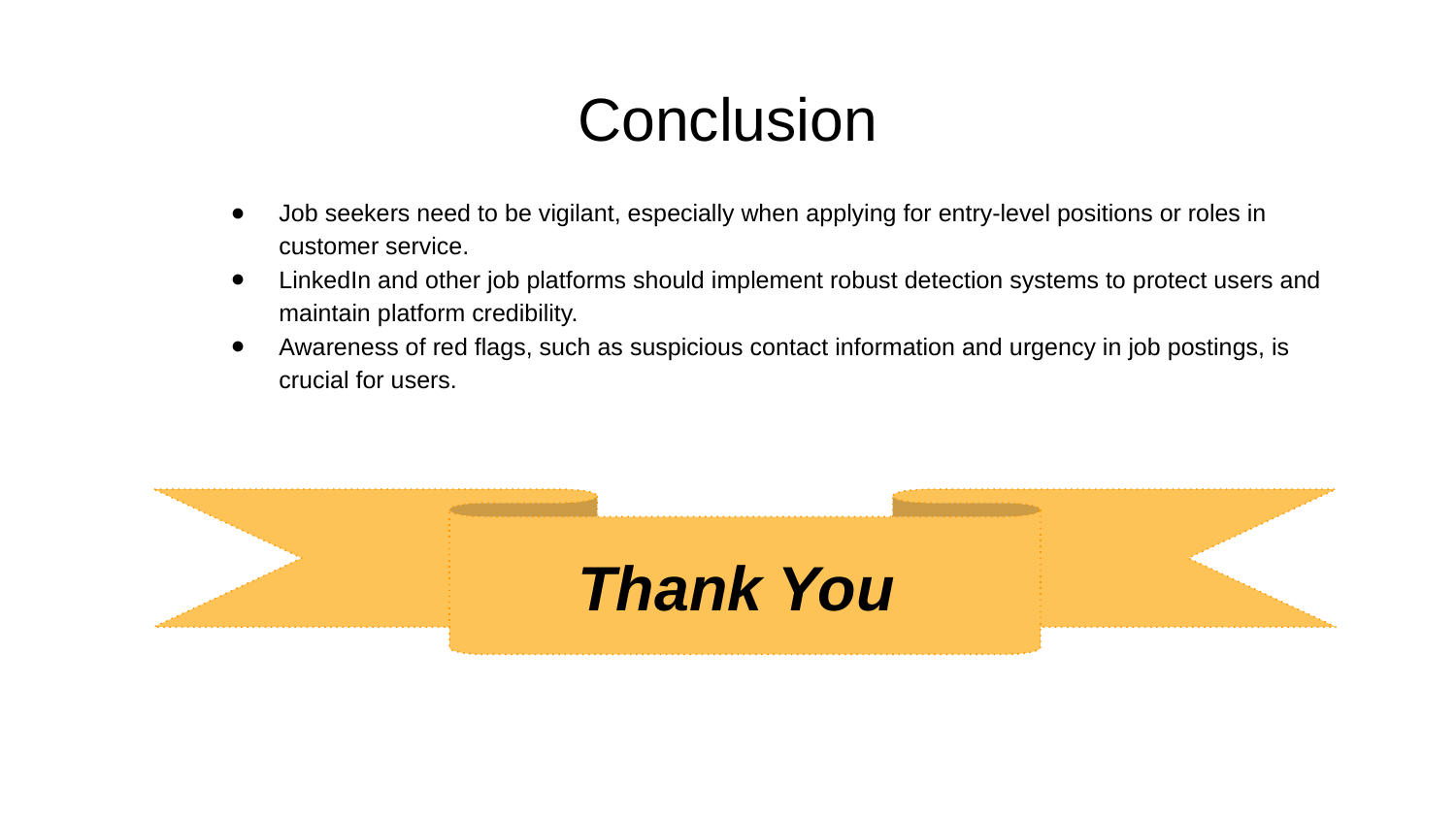

# Conclusion
Job seekers need to be vigilant, especially when applying for entry-level positions or roles in customer service.
LinkedIn and other job platforms should implement robust detection systems to protect users and maintain platform credibility.
Awareness of red flags, such as suspicious contact information and urgency in job postings, is crucial for users.

Thank You